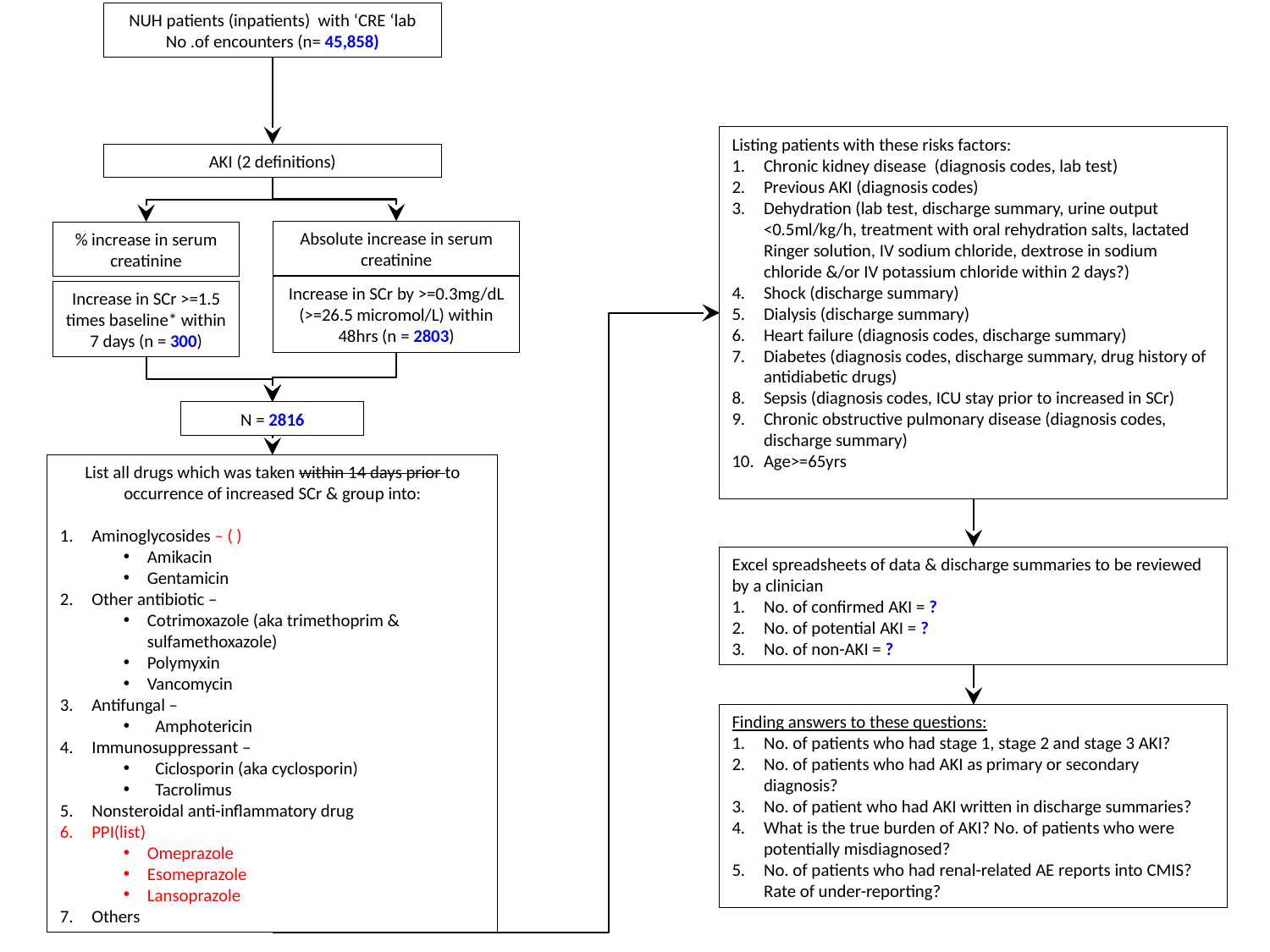

NUH patients (inpatients)  with ‘CRE ‘lab
No .of encounters (n= 45,858)
Listing patients with these risks factors:
Chronic kidney disease  (diagnosis codes, lab test)
Previous AKI (diagnosis codes)
Dehydration (lab test, discharge summary, urine output <0.5ml/kg/h, treatment with oral rehydration salts, lactated Ringer solution, IV sodium chloride, dextrose in sodium chloride &/or IV potassium chloride within 2 days?)
Shock (discharge summary)
Dialysis (discharge summary)
Heart failure (diagnosis codes, discharge summary)
Diabetes (diagnosis codes, discharge summary, drug history of antidiabetic drugs)
Sepsis (diagnosis codes, ICU stay prior to increased in SCr)
Chronic obstructive pulmonary disease (diagnosis codes, discharge summary)
Age>=65yrs

AKI (2 definitions)
Absolute increase in serum creatinine
Increase in SCr by >=0.3mg/dL (>=26.5 micromol/L) within 48hrs (n = 2803)
% increase in serum creatinine
Increase in SCr >=1.5 times baseline* within 7 days (n = 300)
N = 2816
List all drugs which was taken within 14 days prior to occurrence of increased SCr & group into:

Aminoglycosides – ( )
Amikacin
Gentamicin
Other antibiotic –
Cotrimoxazole (aka trimethoprim & sulfamethoxazole)
Polymyxin
Vancomycin
Antifungal –
Amphotericin
Immunosuppressant –
Ciclosporin (aka cyclosporin)
Tacrolimus
Nonsteroidal anti-inflammatory drug
PPI(list)
Omeprazole
Esomeprazole
Lansoprazole
Others
Excel spreadsheets of data & discharge summaries to be reviewed by a clinician
No. of confirmed AKI = ?
No. of potential AKI = ?
No. of non-AKI = ?
Finding answers to these questions:
No. of patients who had stage 1, stage 2 and stage 3 AKI?
No. of patients who had AKI as primary or secondary diagnosis?
No. of patient who had AKI written in discharge summaries?
What is the true burden of AKI? No. of patients who were potentially misdiagnosed?
No. of patients who had renal-related AE reports into CMIS? Rate of under-reporting?